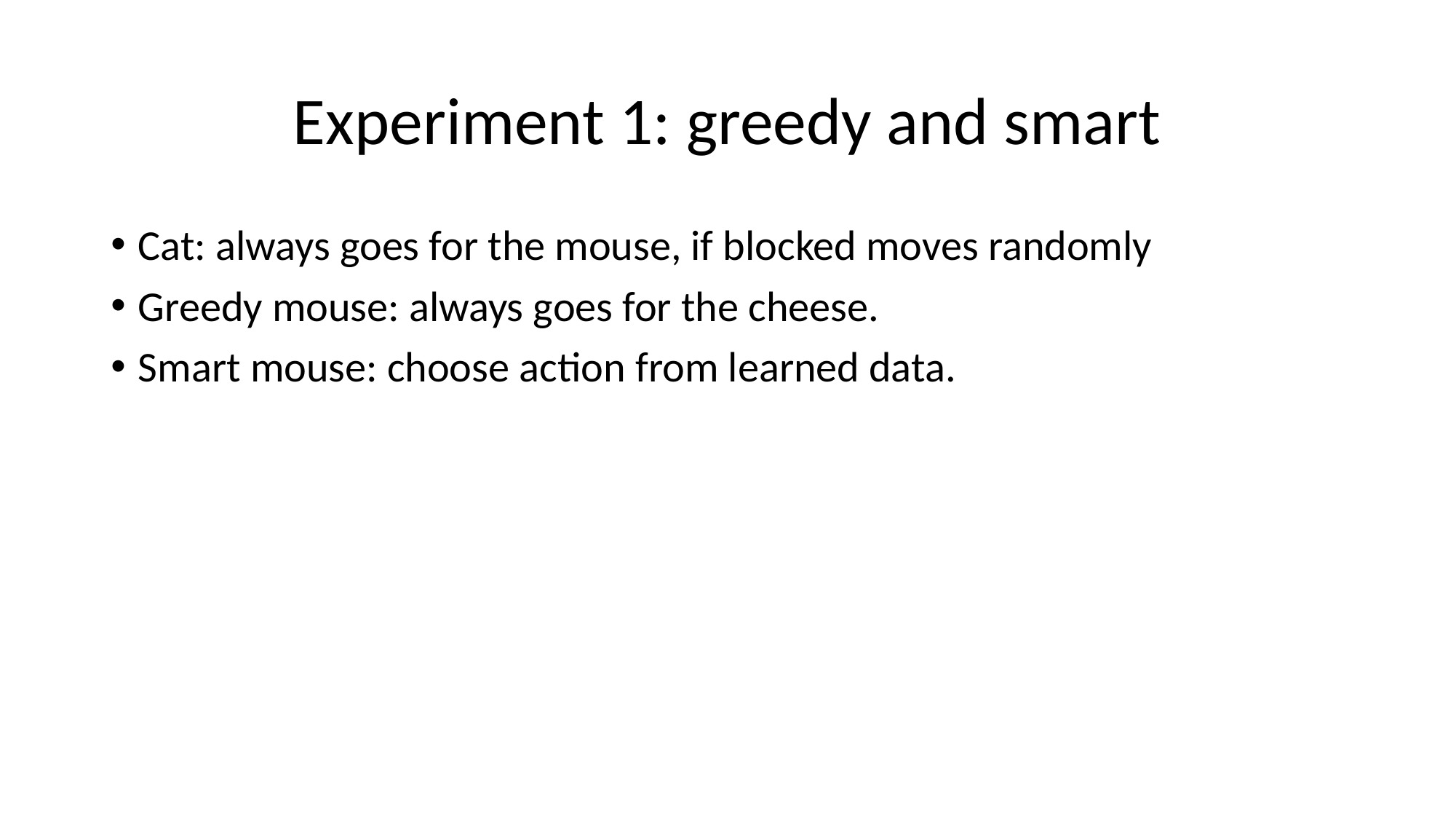

# Experiment 1: greedy and smart
Cat: always goes for the mouse, if blocked moves randomly
Greedy mouse: always goes for the cheese.
Smart mouse: choose action from learned data.